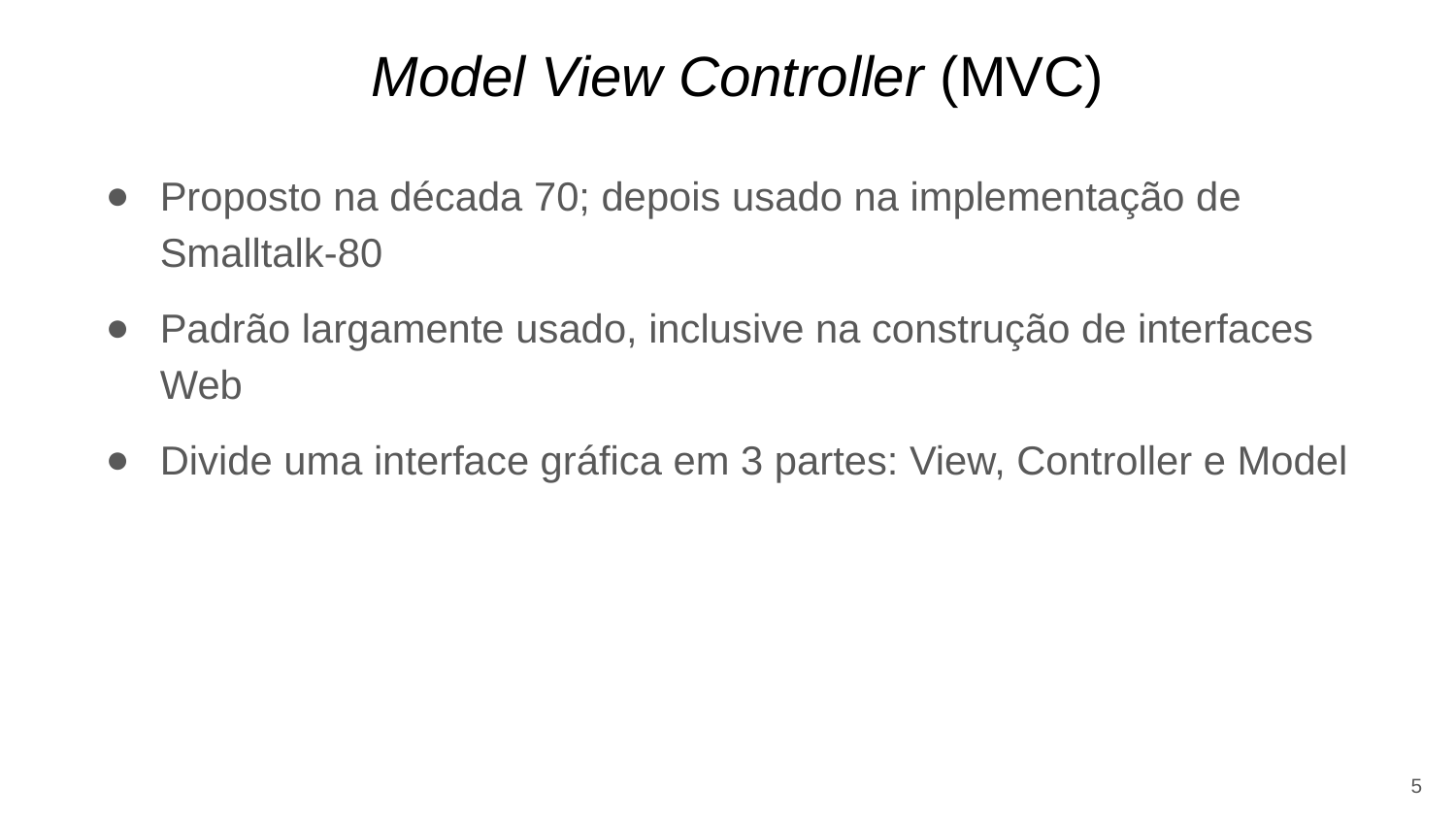

# Model View Controller (MVC)
Proposto na década 70; depois usado na implementação de Smalltalk-80
Padrão largamente usado, inclusive na construção de interfaces Web
Divide uma interface gráfica em 3 partes: View, Controller e Model

5